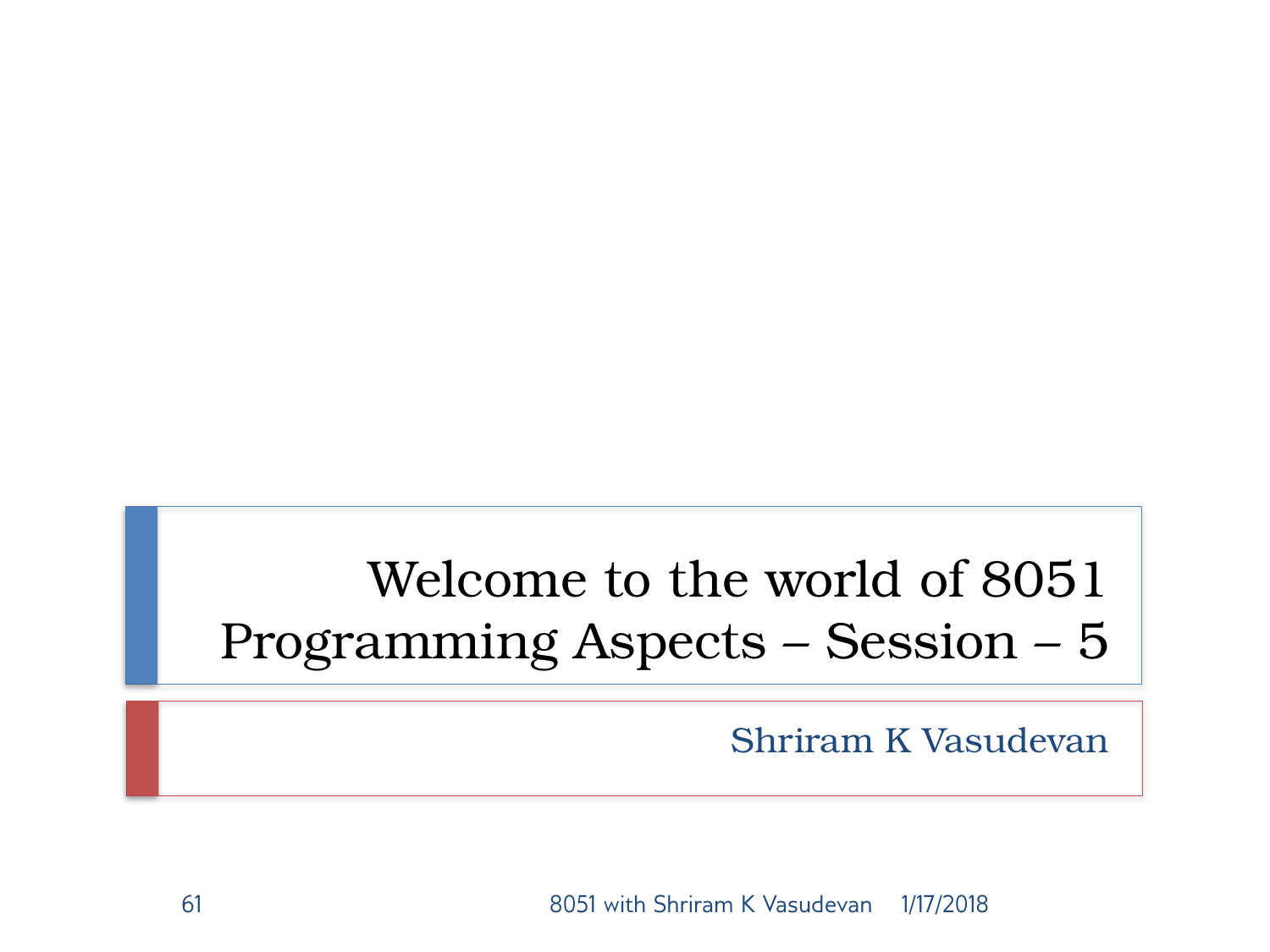

# Welcome to the world of 8051 Programming Aspects – Session – 5
Shriram K Vasudevan

61
8051 with Shriram K Vasudevan
1/17/2018